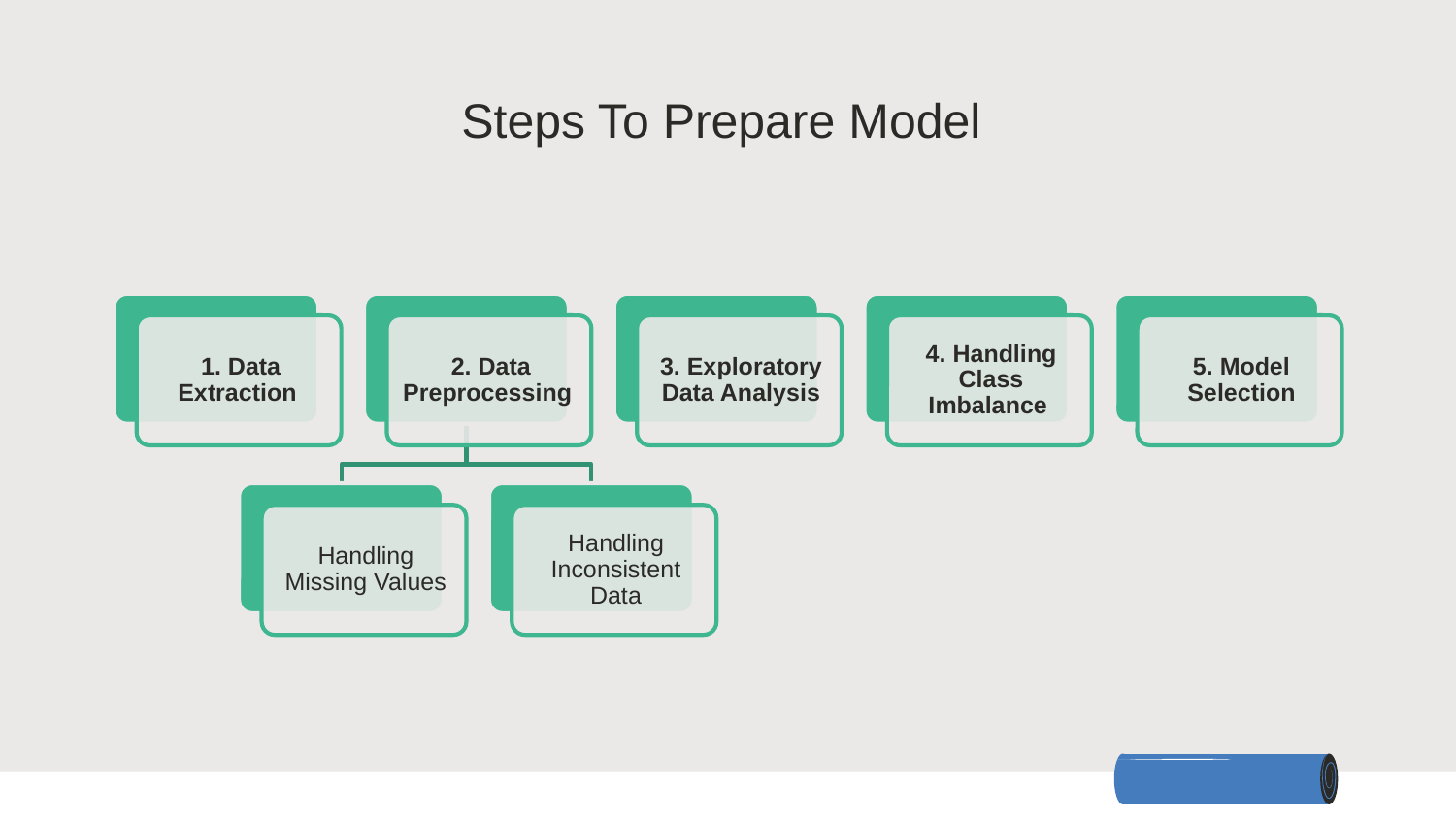

Steps To Prepare Model
1. Data Extraction
2. Data Preprocessing
Handling Missing Values
Handling Inconsistent Data
3. Exploratory Data Analysis
4. Handling Class Imbalance
5. Model Selection